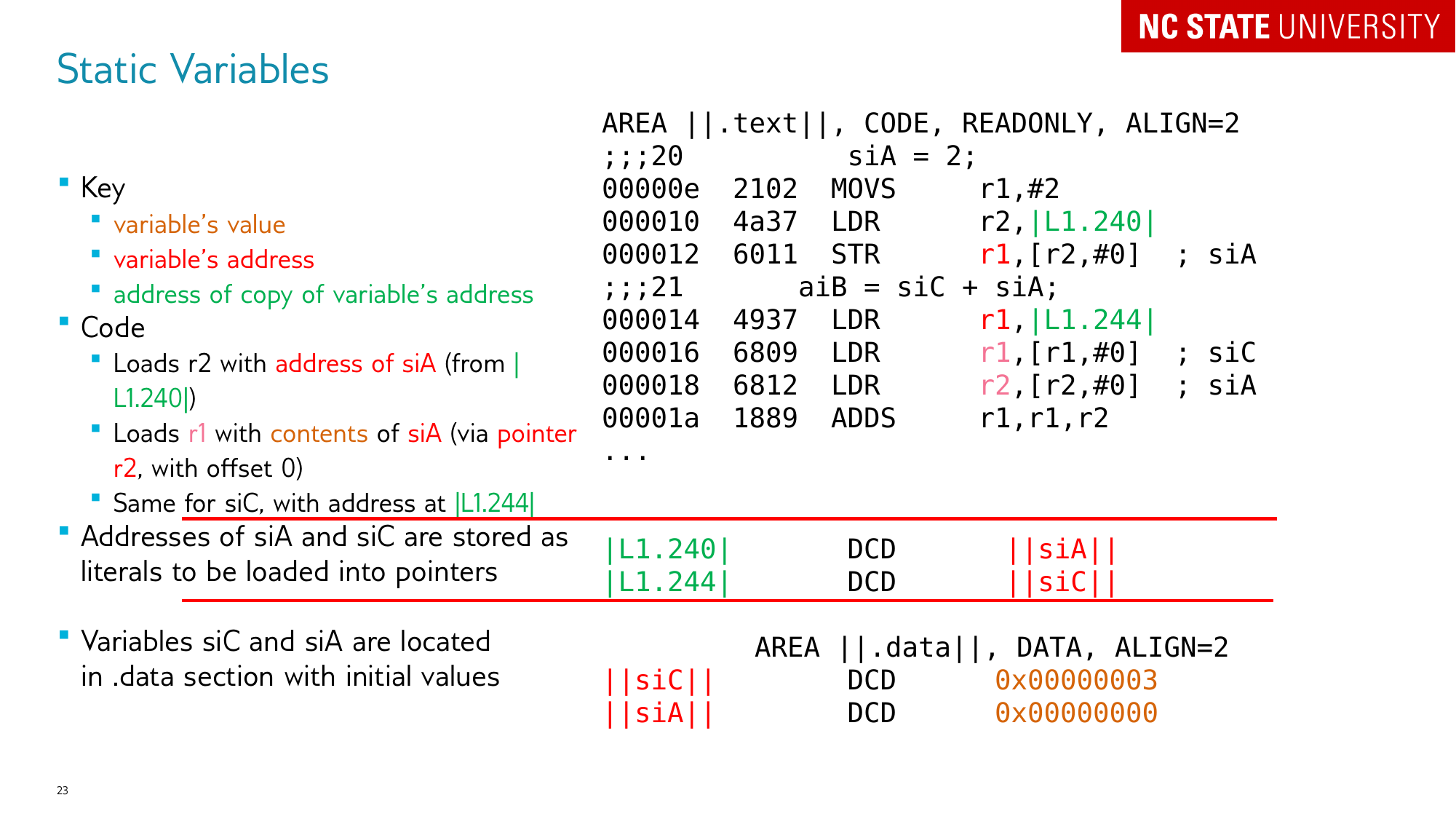

# Static Variables
AREA ||.text||, CODE, READONLY, ALIGN=2
;;;20     	siA = 2;
00000e  2102  MOVS     r1,#2
000010  4a37  LDR      r2,|L1.240|
000012  6011  STR      r1,[r2,#0]  ; siA
;;;21       aiB = siC + siA;
000014  4937  LDR      r1,|L1.244|
000016  6809  LDR      r1,[r1,#0]  ; siC
000018  6812  LDR      r2,[r2,#0]  ; siA
00001a  1889  ADDS     r1,r1,r2
...

|L1.240|		DCD		||siA||
|L1.244|		DCD      	||siC||

	 AREA ||.data||, DATA, ALIGN=2
||siC||		DCD      0x00000003
||siA||		DCD      0x00000000
Key
variable’s value
variable’s address
address of copy of variable’s address
Code
Loads r2 with address of siA (from |L1.240|)
Loads r1 with contents of siA (via pointer r2, with offset 0)
Same for siC, with address at |L1.244|
Addresses of siA and siC are stored as literals to be loaded into pointers

Variables siC and siA are located in .data section with initial values